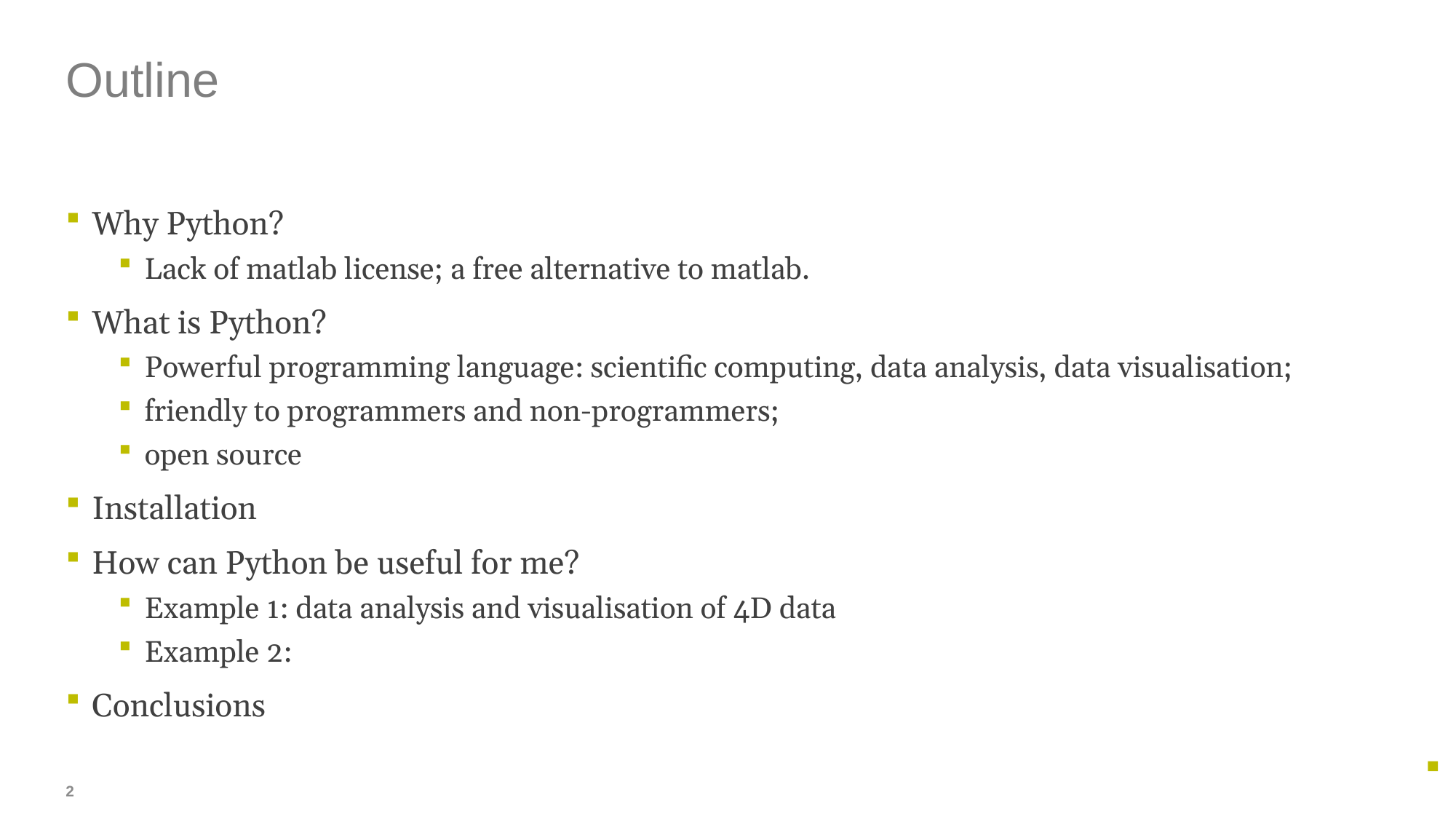

# Outline
Why Python?
Lack of matlab license; a free alternative to matlab.
What is Python?
Powerful programming language: scientific computing, data analysis, data visualisation;
friendly to programmers and non-programmers;
open source
Installation
How can Python be useful for me?
Example 1: data analysis and visualisation of 4D data
Example 2:
Conclusions

2